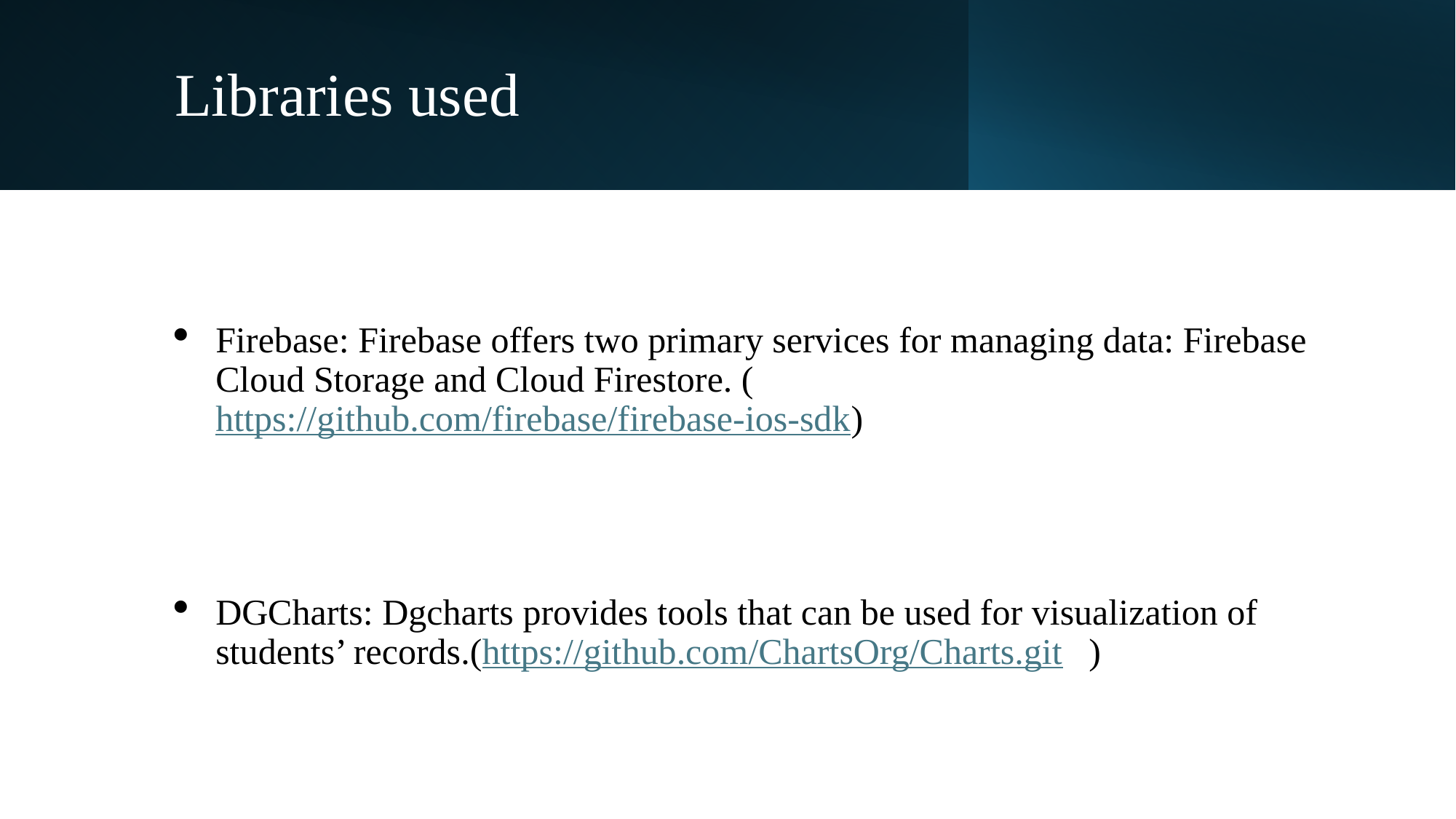

# Libraries used
Firebase: Firebase offers two primary services for managing data: Firebase Cloud Storage and Cloud Firestore. (https://github.com/firebase/firebase-ios-sdk)

DGCharts: Dgcharts provides tools that can be used for visualization of students’ records.(https://github.com/ChartsOrg/Charts.git	)